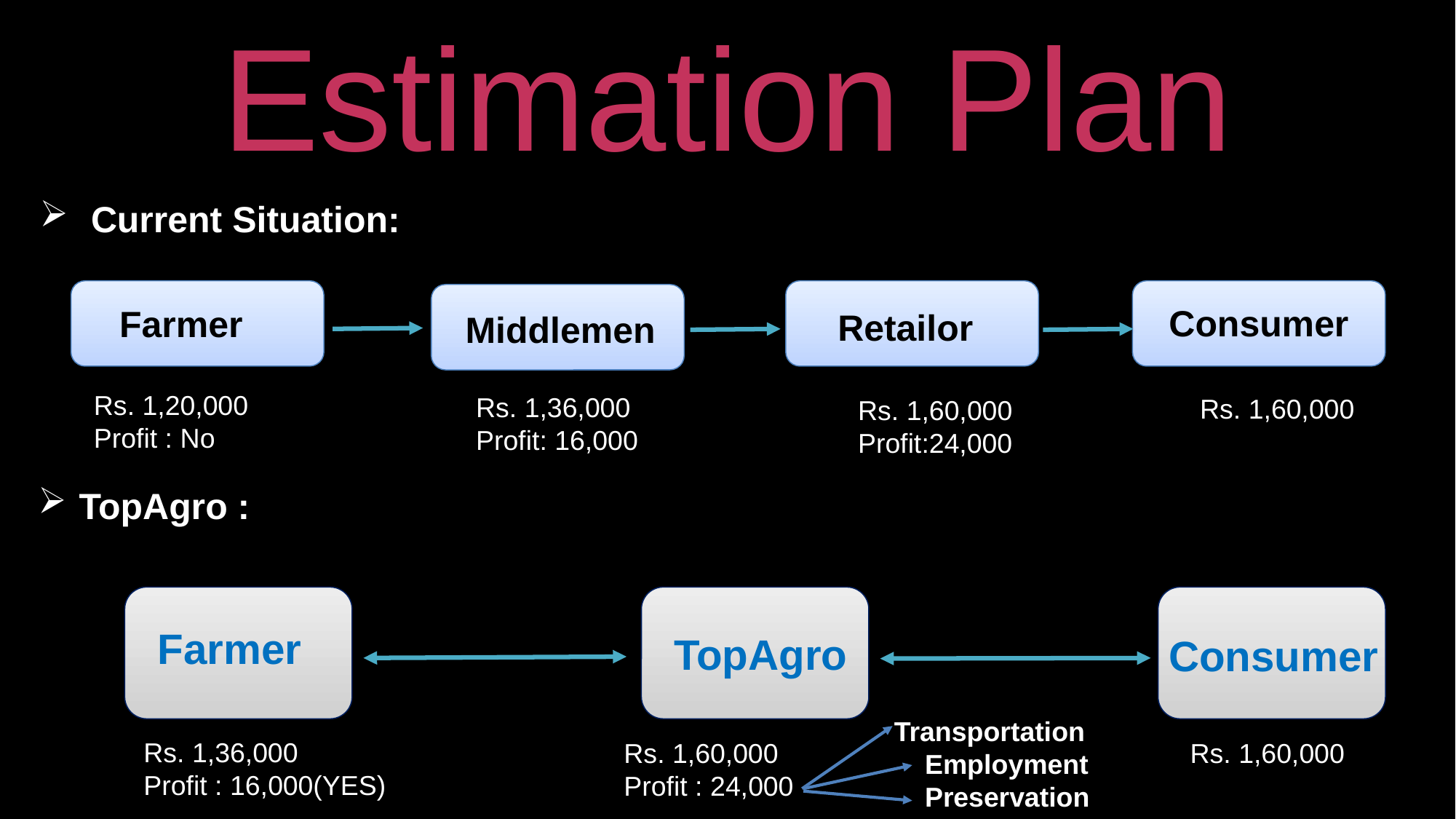

Estimation Plan

 Current Situation:

Consumer
Farmer
Retailor
Middlemen
Rs. 1,20,000
Profit : No
Rs. 1,36,000
Profit: 16,000
Rs. 1,60,000

Rs. 1,60,000
Profit:24,000

TopAgro :

Farmer
TopAgro
Consumer
Transportation
    Employment
    Preservation
Rs. 1,36,000
Profit : 16,000(YES)
Rs. 1,60,000
Profit : 24,000
Rs. 1,60,000